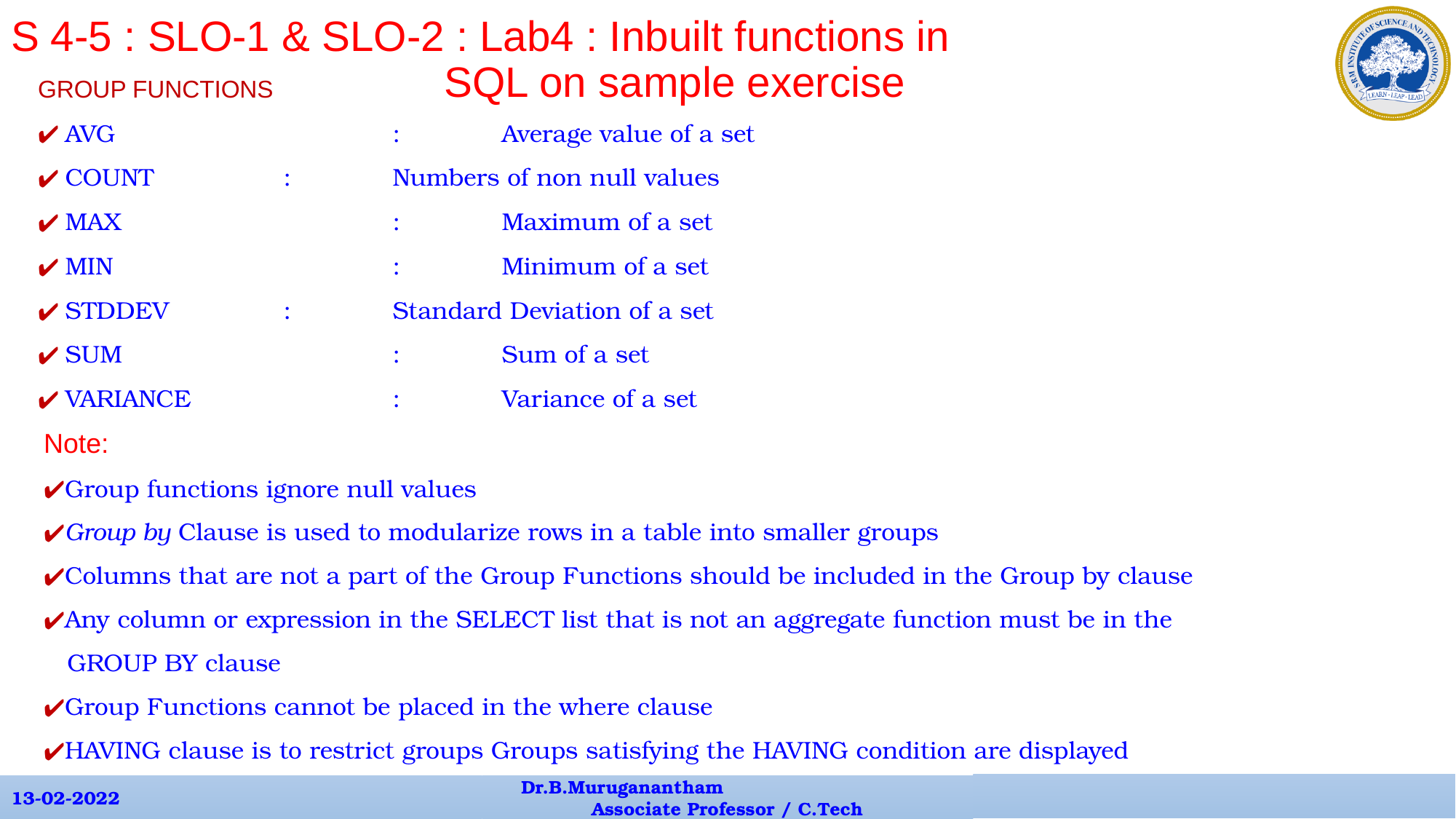

S 4-5 : SLO-1 & SLO-2 : Lab4 : Inbuilt functions in 					   	         SQL on sample exercise

GROUP FUNCTIONS
AVG			:	Average value of a set
COUNT		:	Numbers of non null values
MAX			:	Maximum of a set
MIN			:	Minimum of a set
STDDEV		:	Standard Deviation of a set
SUM			:	Sum of a set
VARIANCE		:	Variance of a set

Note:
Group functions ignore null values
Group by Clause is used to modularize rows in a table into smaller groups
Columns that are not a part of the Group Functions should be included in the Group by clause
Any column or expression in the SELECT list that is not an aggregate function must be in the
   GROUP BY clause
Group Functions cannot be placed in the where clause
HAVING clause is to restrict groups Groups satisfying the HAVING condition are displayed

56
13-02-2022
Dr.B.Muruganantham                                   Associate Professor / C.Tech